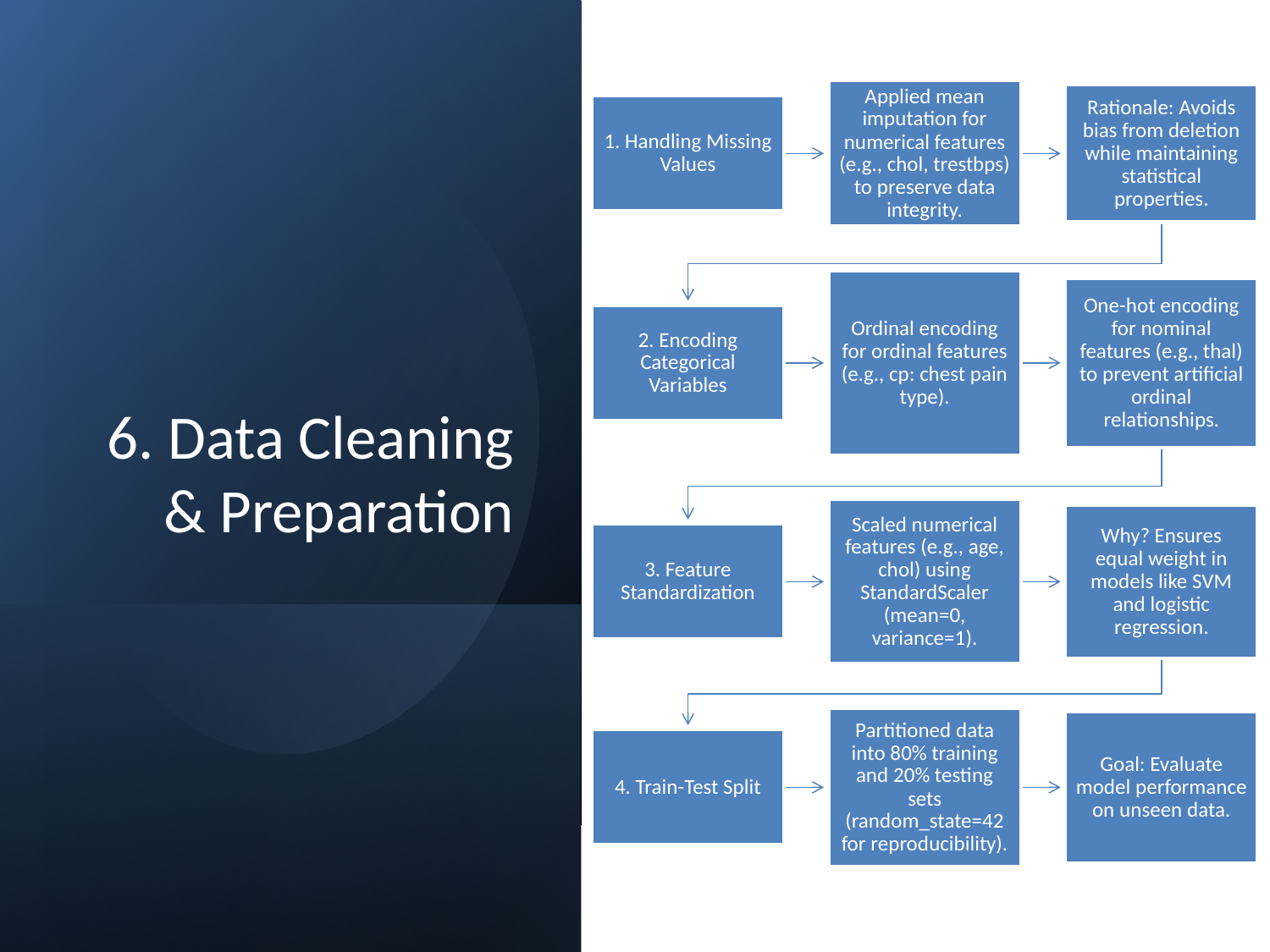

1. Handling Missing Values

Applied mean imputation for numerical features (e.g., chol, trestbps) to preserve data integrity.

Rationale: Avoids bias from deletion while maintaining statistical properties.

2. Encoding Categorical Variables

Ordinal encoding for ordinal features (e.g., cp: chest pain type).

One-hot encoding for nominal features (e.g., thal) to prevent artificial ordinal relationships.

3. Feature Standardization

Scaled numerical features (e.g., age, chol) using StandardScaler (mean=0, variance=1).

Why? Ensures equal weight in models like SVM and logistic regression.

4. Train-Test Split

Partitioned data into 80% training and 20% testing sets (random_state=42 for reproducibility).
Goal: Evaluate model performance on unseen data.
# 6. Data Cleaning & Preparation